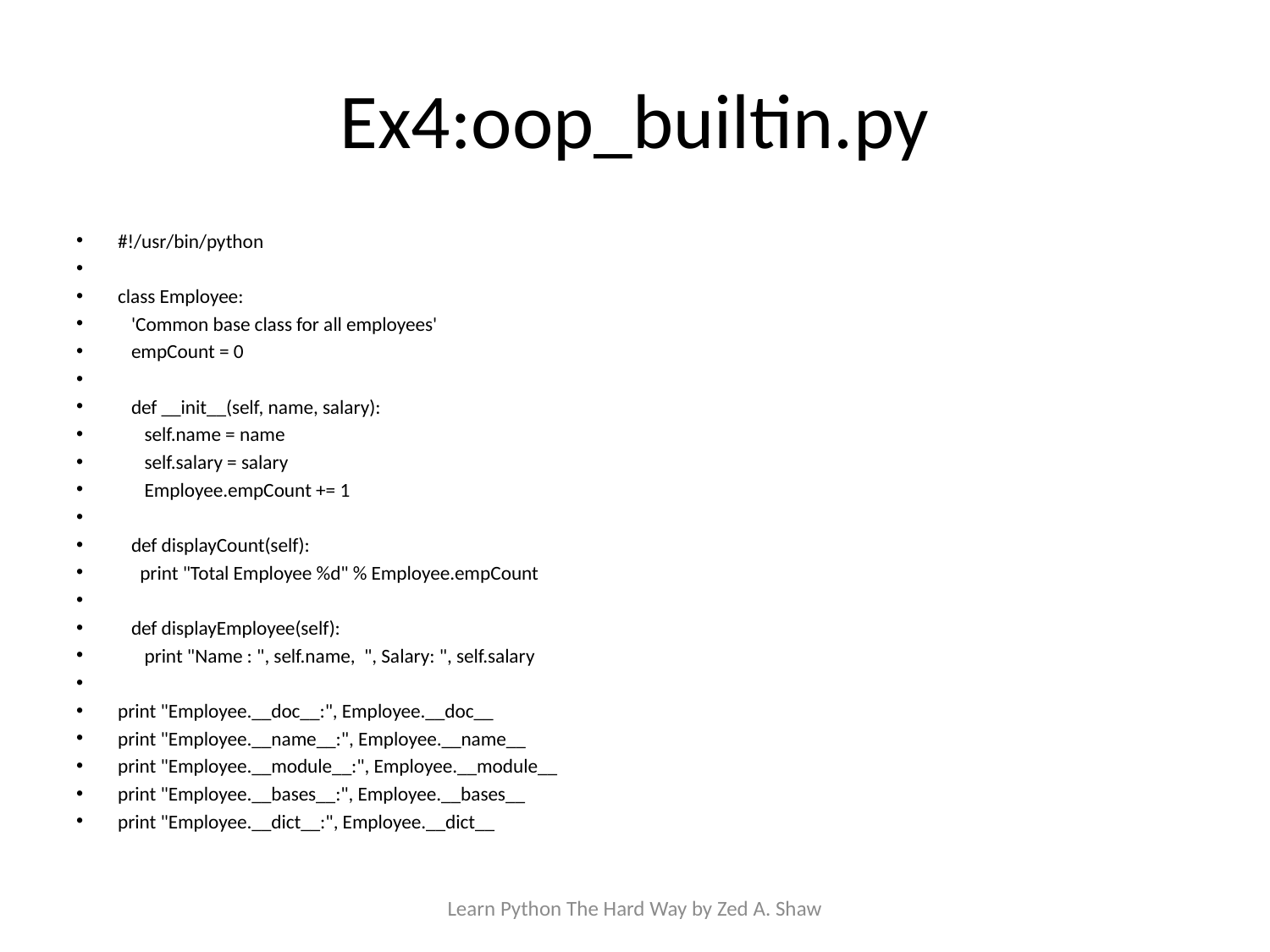

# Ex4:oop_builtin.py
#!/usr/bin/python

class Employee:
   'Common base class for all employees'
   empCount = 0

   def __init__(self, name, salary):
      self.name = name
      self.salary = salary
      Employee.empCount += 1

   def displayCount(self):
     print "Total Employee %d" % Employee.empCount

   def displayEmployee(self):
      print "Name : ", self.name,  ", Salary: ", self.salary

print "Employee.__doc__:", Employee.__doc__
print "Employee.__name__:", Employee.__name__
print "Employee.__module__:", Employee.__module__
print "Employee.__bases__:", Employee.__bases__
print "Employee.__dict__:", Employee.__dict__

Learn Python The Hard Way by Zed A. Shaw